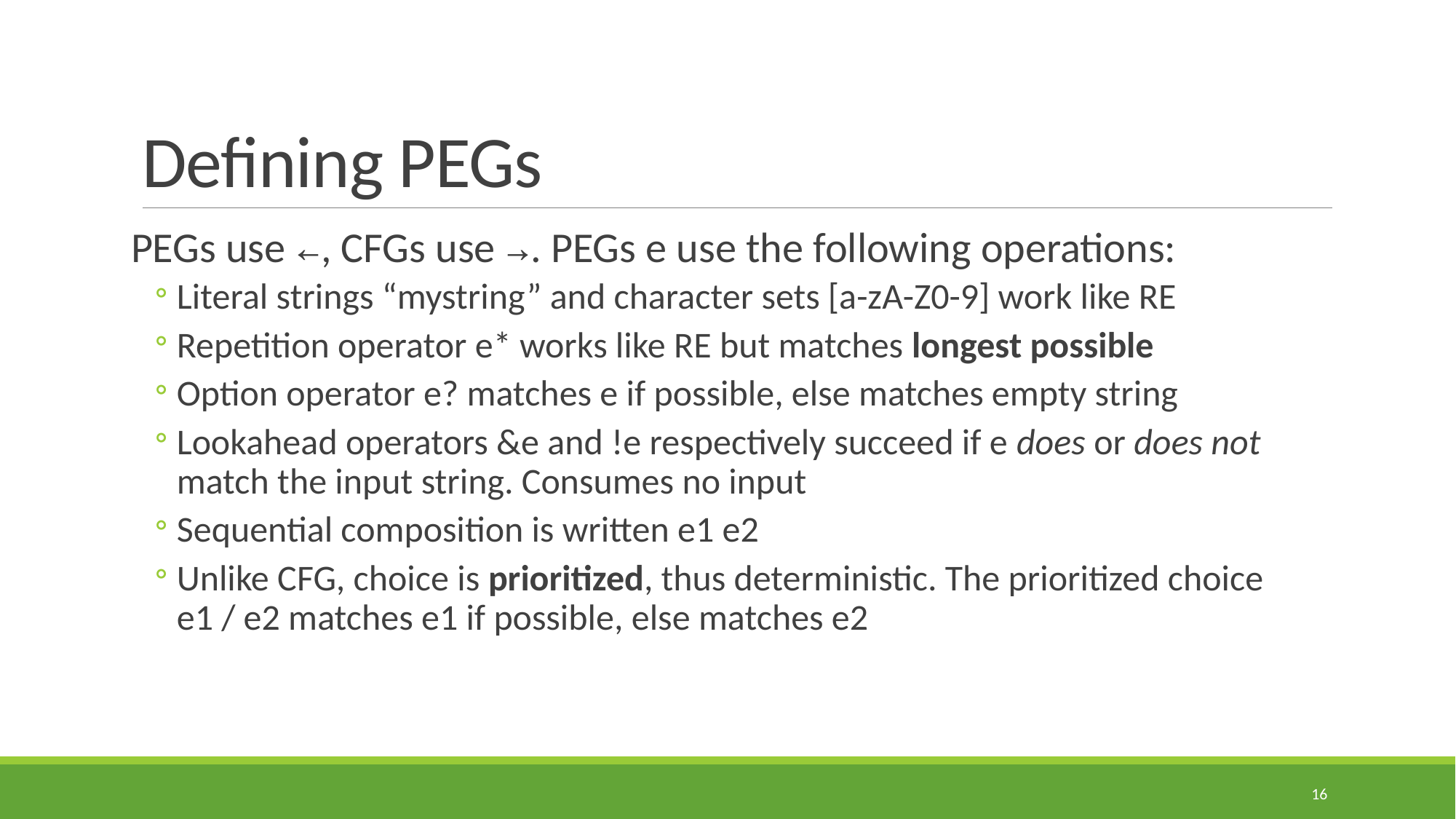

# Defining PEGs
PEGs use ←, CFGs use →. PEGs e use the following operations:
Literal strings “mystring” and character sets [a-zA-Z0-9] work like RE
Repetition operator e* works like RE but matches longest possible
Option operator e? matches e if possible, else matches empty string
Lookahead operators &e and !e respectively succeed if e does or does not match the input string. Consumes no input
Sequential composition is written e1 e2
Unlike CFG, choice is prioritized, thus deterministic. The prioritized choice
e1 / e2 matches e1 if possible, else matches e2
16